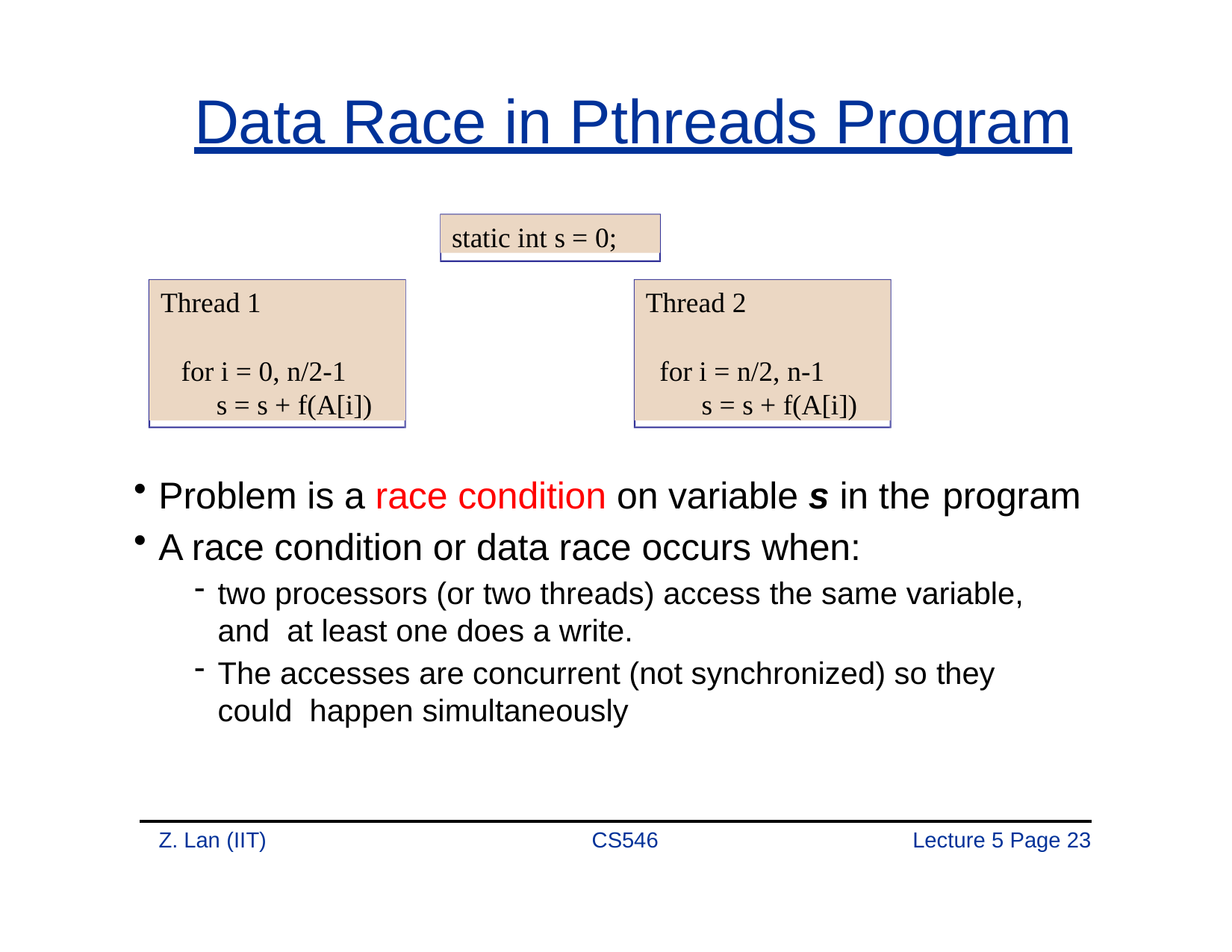

# Data Race in Pthreads Program

static int s = 0;

Thread 1

for i = 0, n/2-1
s = s + f(A[i])
Thread 2

for i = n/2, n-1
s = s + f(A[i])
Problem is a race condition on variable s in the program
A race condition or data race occurs when:
two processors (or two threads) access the same variable, and  at least one does a write.
The accesses are concurrent (not synchronized) so they could  happen simultaneously
Z. Lan (IIT)

CS546
Lecture 5 Page 23